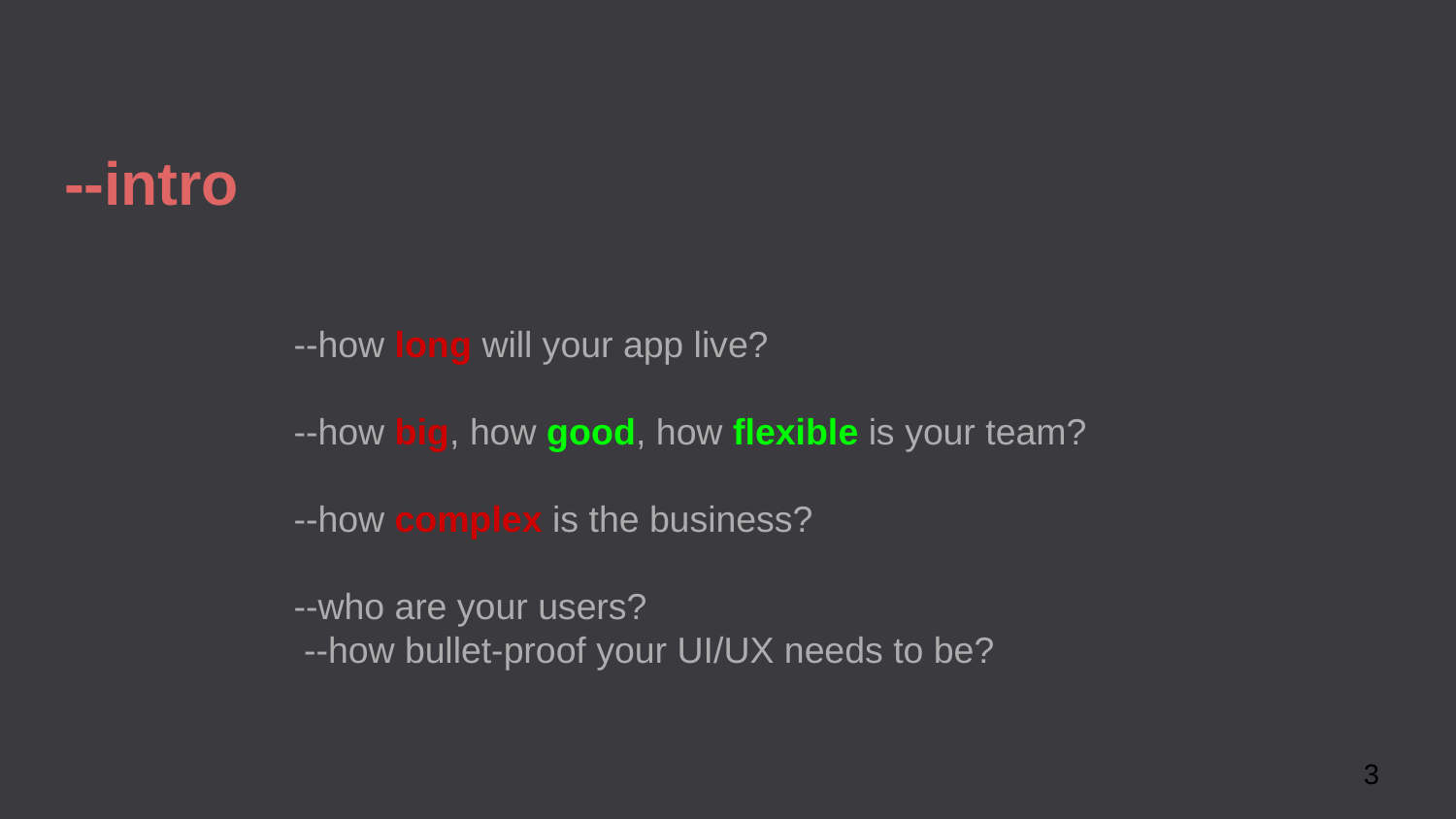

# --intro
 --how long will your app live?

 --how big, how good, how flexible is your team?

 --how complex is the business?

 --who are your users?
  --how bullet-proof your UI/UX needs to be?

3